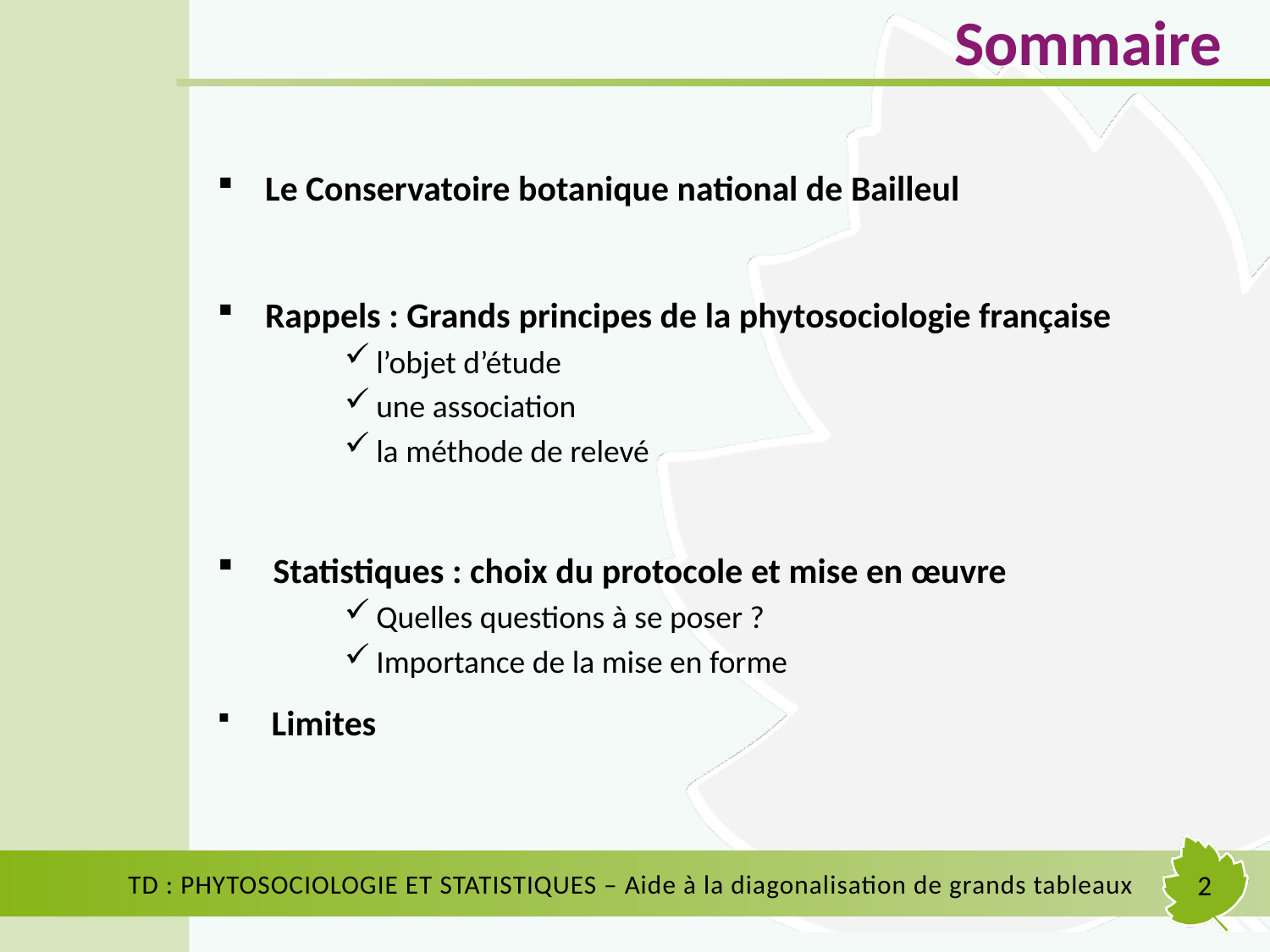

Sommaire

Le Conservatoire botanique national de Bailleul

Rappels : Grands principes de la phytosociologie française
l’objet d’étude
une association
la méthode de relevé

 Statistiques : choix du protocole et mise en œuvre
Quelles questions à se poser ?
Importance de la mise en forme
 Limites